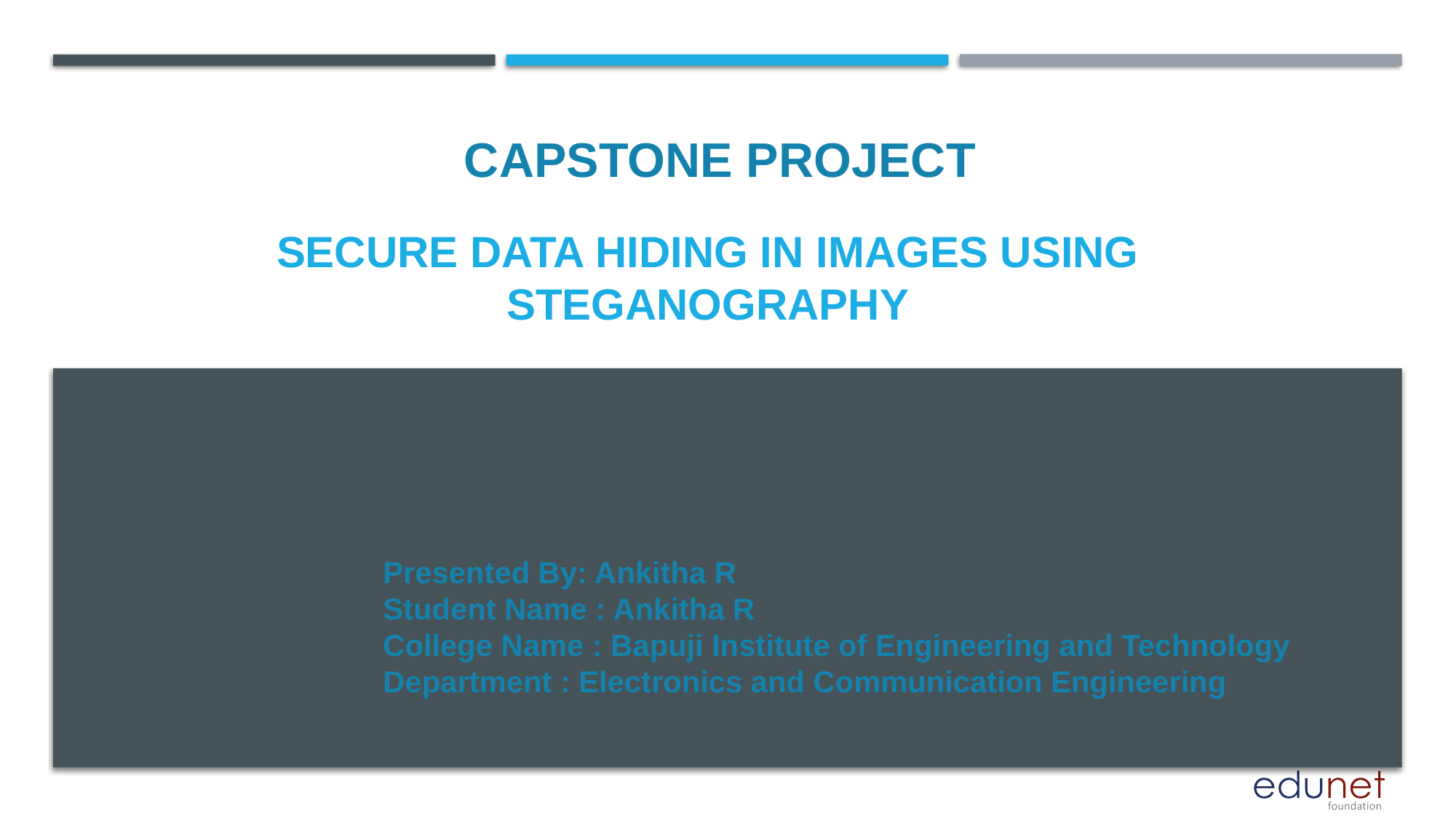

CAPSTONE PROJECT
# secure data hiding in images using steganography
Presented By: Ankitha R
Student Name : Ankitha R
College Name : Bapuji Institute of Engineering and Technology
Department : Electronics and Communication Engineering